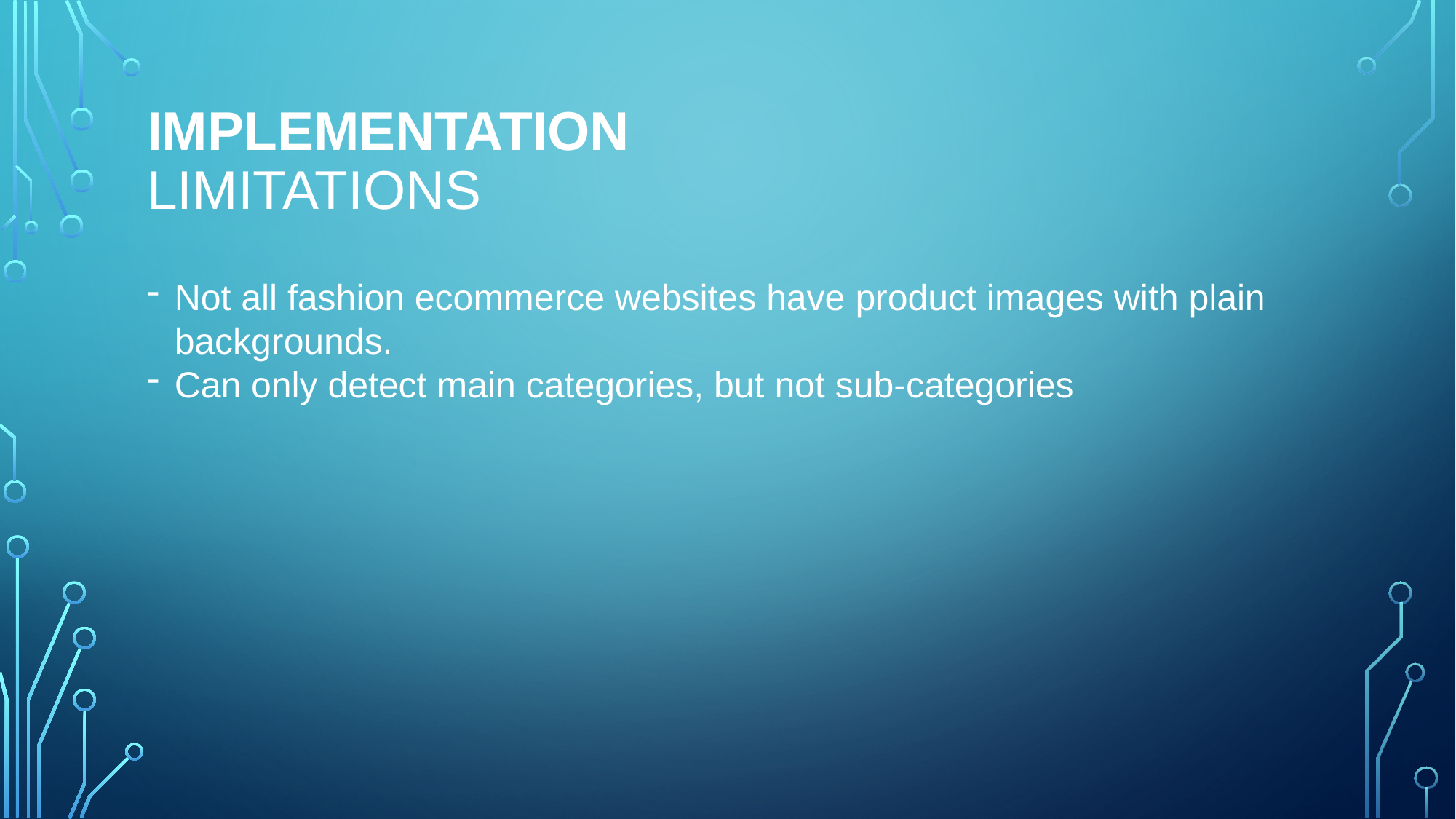

# Implementation Limitations
Not all fashion ecommerce websites have product images with plain backgrounds.
Can only detect main categories, but not sub-categories